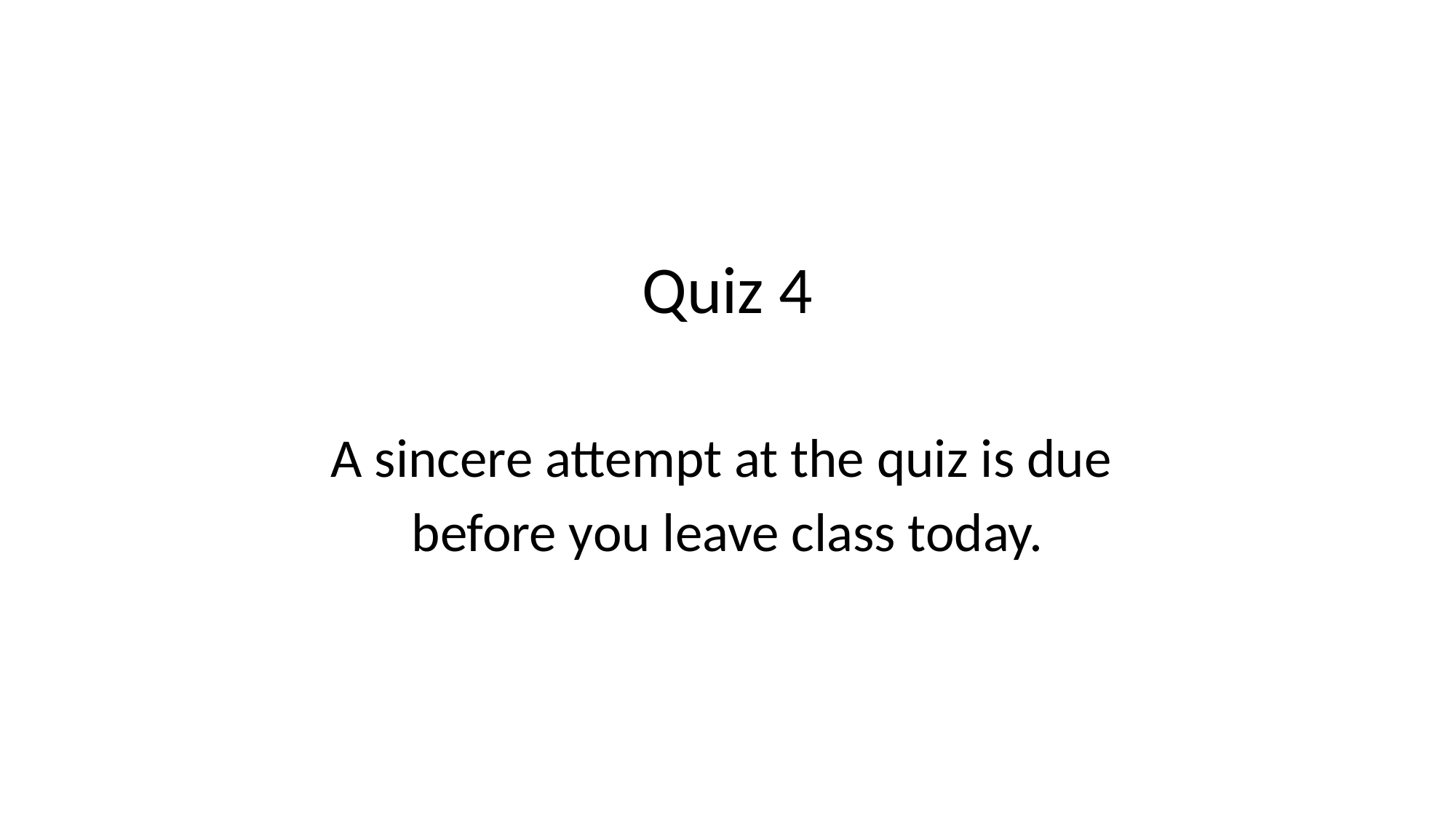

Quiz 4

A sincere attempt at the quiz is due
before you leave class today.